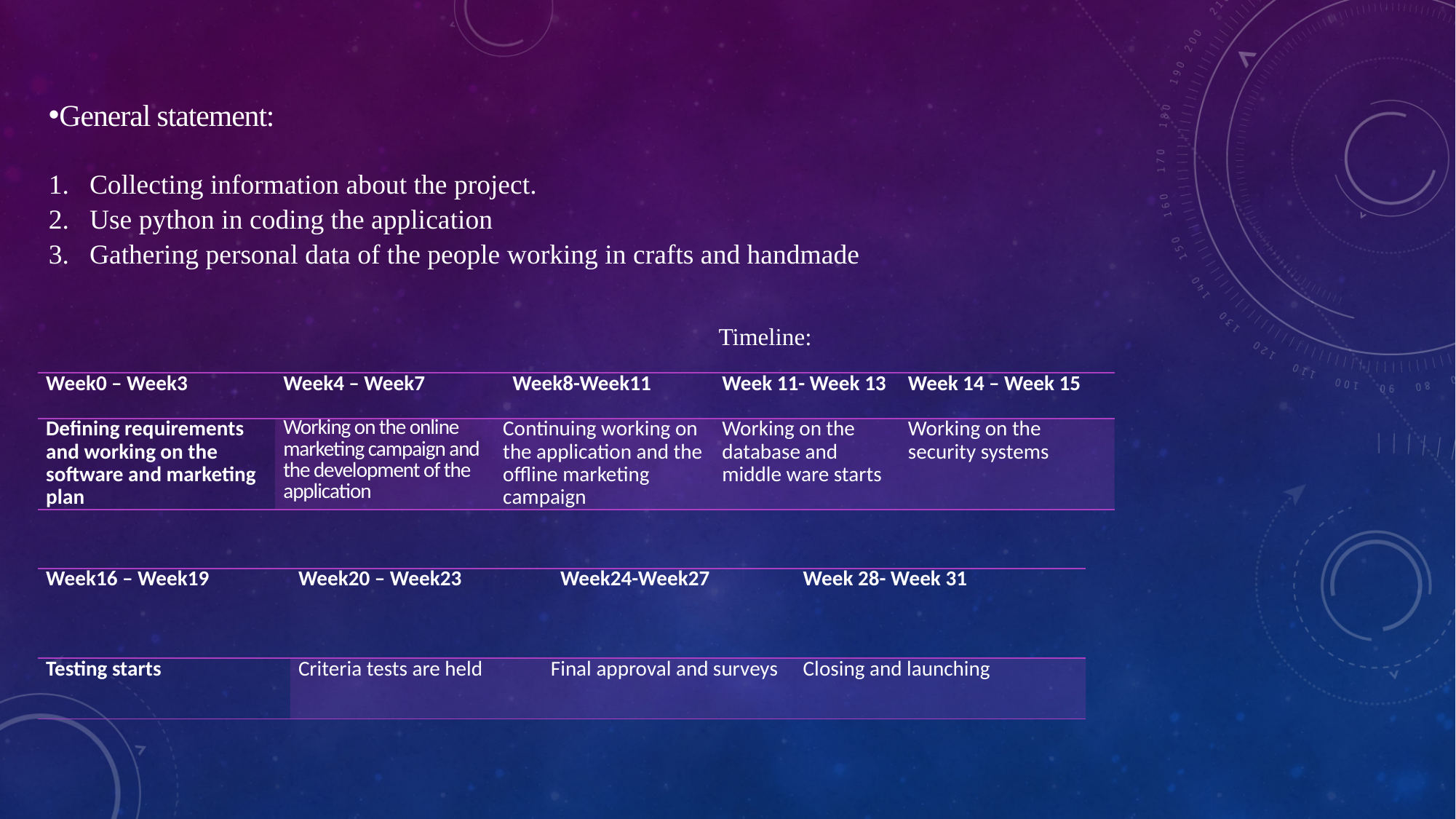

General statement:

Collecting information about the project.
Use python in coding the application
Gathering personal data of the people working in crafts and handmade
Timeline:

| Week0 – Week3 | Week4 – Week7 | Week8-Week11 | Week 11- Week 13 | Week 14 – Week 15 |
| --- | --- | --- | --- | --- |
| Defining requirements and working on the software and marketing plan | Working on the online marketing campaign and the development of the application | Continuing working on the application and the offline marketing campaign | Working on the database and middle ware starts | Working on the security systems |
| Week16 – Week19 | Week20 – Week23 | Week24-Week27 | Week 28- Week 31 |
| --- | --- | --- | --- |
| Testing starts | Criteria tests are held | Final approval and surveys | Closing and launching |